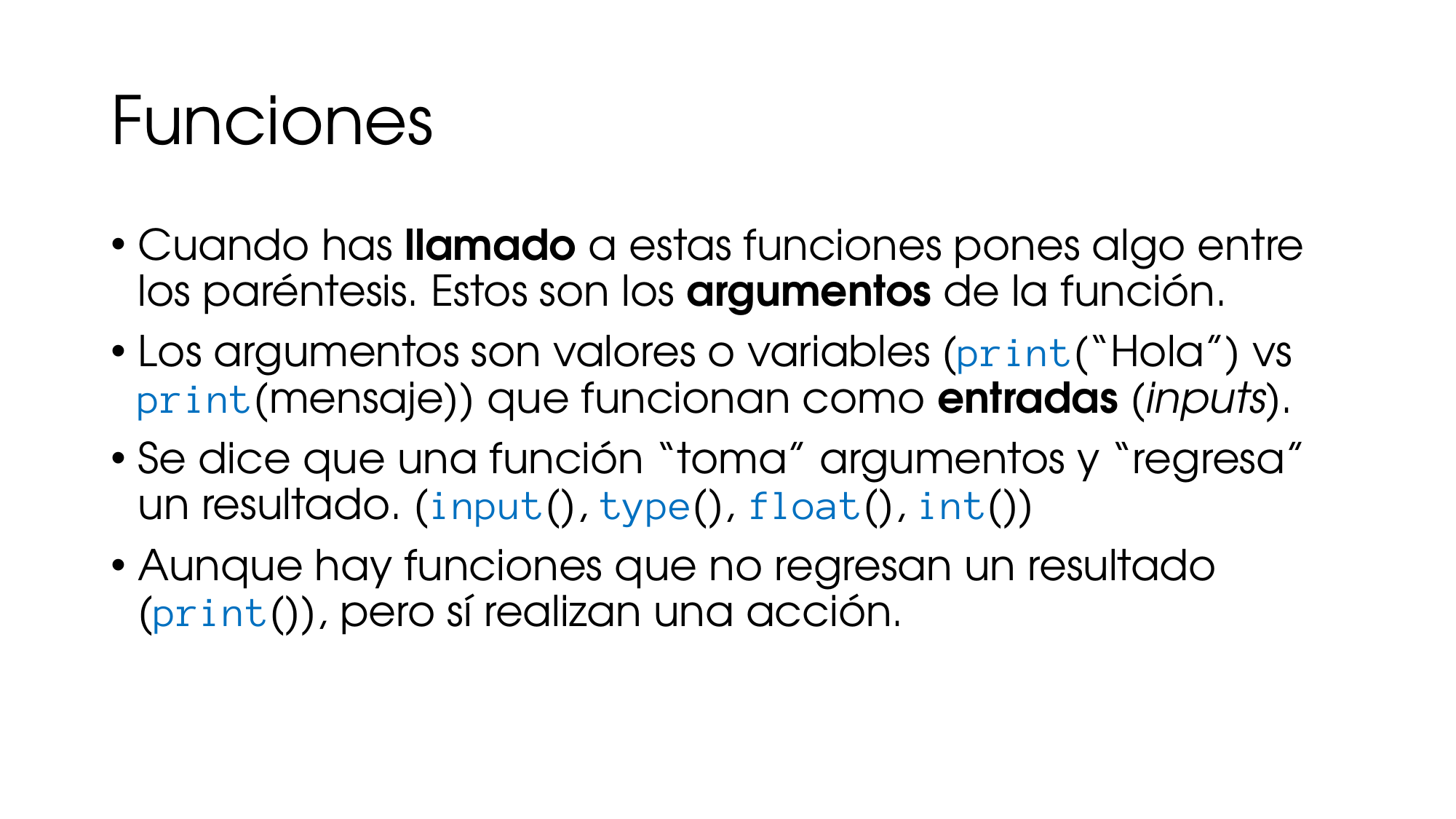

# Funciones
Cuando has llamado a estas funciones pones algo entre los paréntesis. Estos son los argumentos de la función.
Los argumentos son valores o variables (print(“Hola”) vs print(mensaje)) que funcionan como entradas (inputs).
Se dice que una función “toma” argumentos y “regresa” un resultado. (input(), type(), float(), int())
Aunque hay funciones que no regresan un resultado (print()), pero sí realizan una acción.